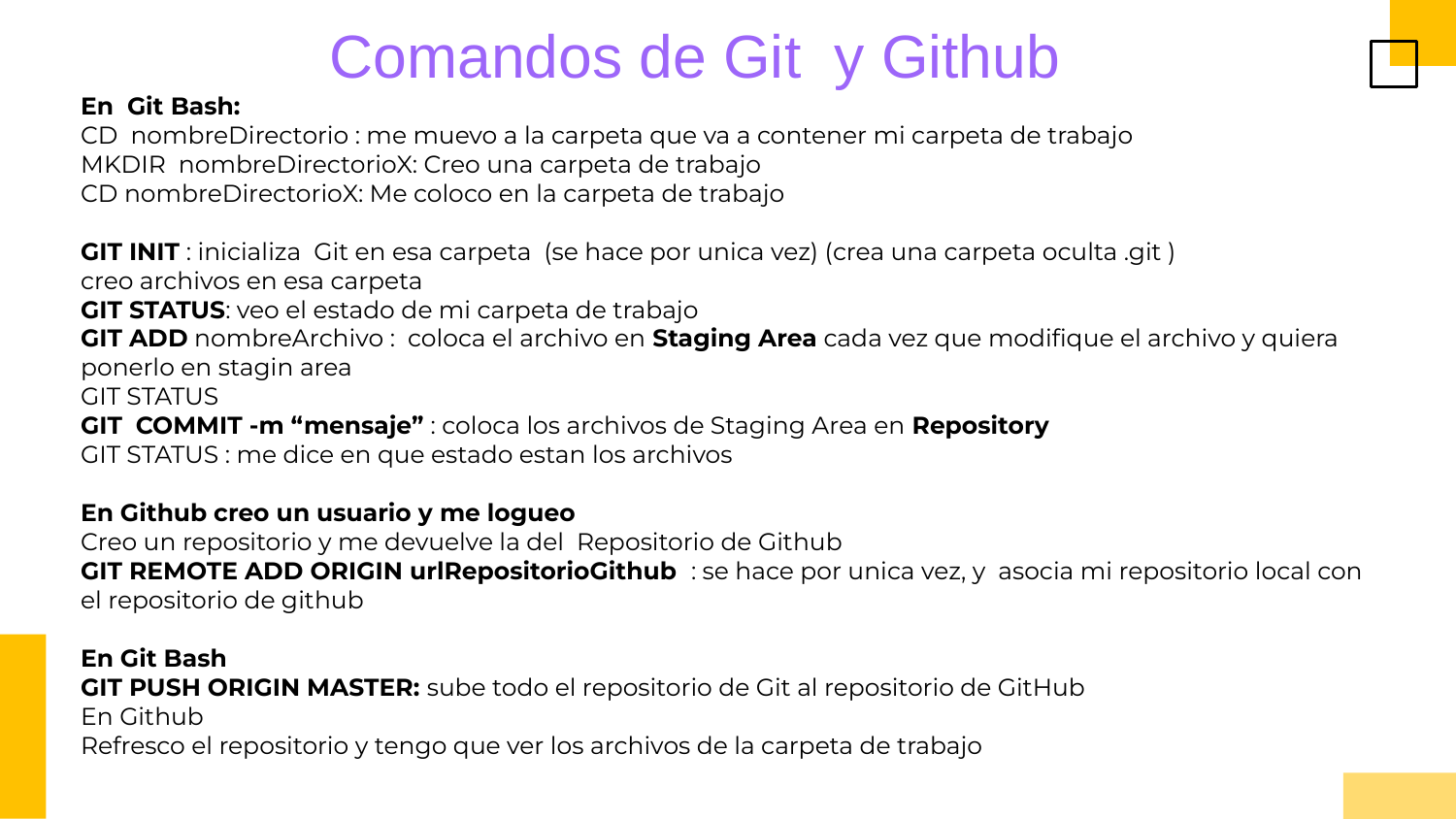

# Comandos de Git  y Github
En  Git Bash:
CD  nombreDirectorio : me muevo a la carpeta que va a contener mi carpeta de trabajo
MKDIR  nombreDirectorioX: Creo una carpeta de trabajo
CD nombreDirectorioX: Me coloco en la carpeta de trabajo

GIT INIT : inicializa  Git en esa carpeta  (se hace por unica vez) (crea una carpeta oculta .git )
creo archivos en esa carpeta
GIT STATUS: veo el estado de mi carpeta de trabajo
GIT ADD nombreArchivo :  coloca el archivo en Staging Area cada vez que modifique el archivo y quiera ponerlo en stagin area
GIT STATUS
GIT  COMMIT -m “mensaje” : coloca los archivos de Staging Area en Repository
GIT STATUS : me dice en que estado estan los archivos

En Github creo un usuario y me logueo
Creo un repositorio y me devuelve la del  Repositorio de Github
GIT REMOTE ADD ORIGIN urlRepositorioGithub  : se hace por unica vez, y  asocia mi repositorio local con el repositorio de github

En Git Bash
GIT PUSH ORIGIN MASTER: sube todo el repositorio de Git al repositorio de GitHub
En Github
Refresco el repositorio y tengo que ver los archivos de la carpeta de trabajo